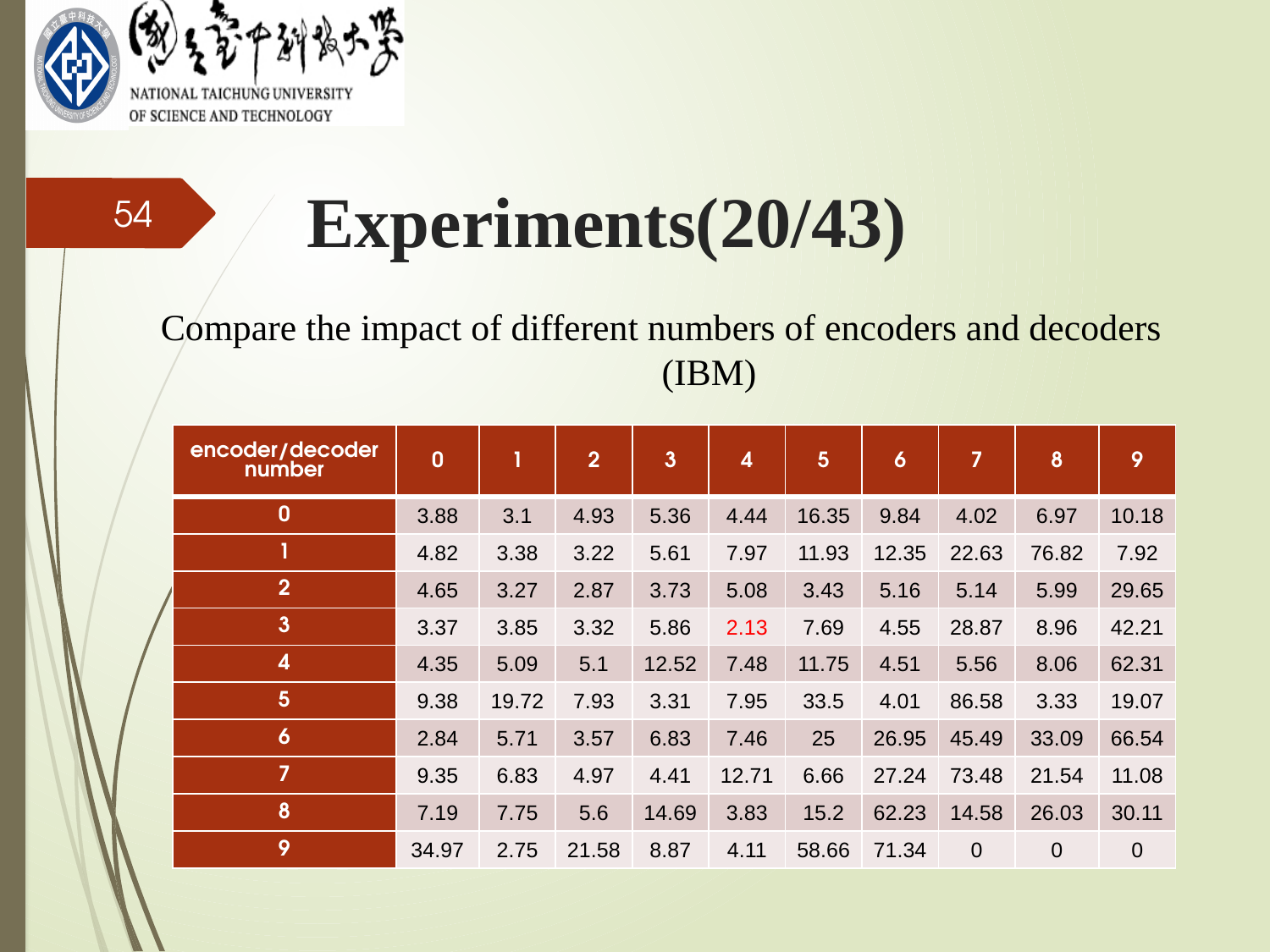

Experiments(20/43)
54
Compare the impact of different numbers of encoders and decoders
(IBM)
| encoder/decoder number | 0 | 1 | 2 | 3 | 4 | 5 | 6 | 7 | 8 | 9 |
| --- | --- | --- | --- | --- | --- | --- | --- | --- | --- | --- |
| 0 | 3.88 | 3.1 | 4.93 | 5.36 | 4.44 | 16.35 | 9.84 | 4.02 | 6.97 | 10.18 |
| 1 | 4.82 | 3.38 | 3.22 | 5.61 | 7.97 | 11.93 | 12.35 | 22.63 | 76.82 | 7.92 |
| 2 | 4.65 | 3.27 | 2.87 | 3.73 | 5.08 | 3.43 | 5.16 | 5.14 | 5.99 | 29.65 |
| 3 | 3.37 | 3.85 | 3.32 | 5.86 | 2.13 | 7.69 | 4.55 | 28.87 | 8.96 | 42.21 |
| 4 | 4.35 | 5.09 | 5.1 | 12.52 | 7.48 | 11.75 | 4.51 | 5.56 | 8.06 | 62.31 |
| 5 | 9.38 | 19.72 | 7.93 | 3.31 | 7.95 | 33.5 | 4.01 | 86.58 | 3.33 | 19.07 |
| 6 | 2.84 | 5.71 | 3.57 | 6.83 | 7.46 | 25 | 26.95 | 45.49 | 33.09 | 66.54 |
| 7 | 9.35 | 6.83 | 4.97 | 4.41 | 12.71 | 6.66 | 27.24 | 73.48 | 21.54 | 11.08 |
| 8 | 7.19 | 7.75 | 5.6 | 14.69 | 3.83 | 15.2 | 62.23 | 14.58 | 26.03 | 30.11 |
| 9 | 34.97 | 2.75 | 21.58 | 8.87 | 4.11 | 58.66 | 71.34 | 0 | 0 | 0 |